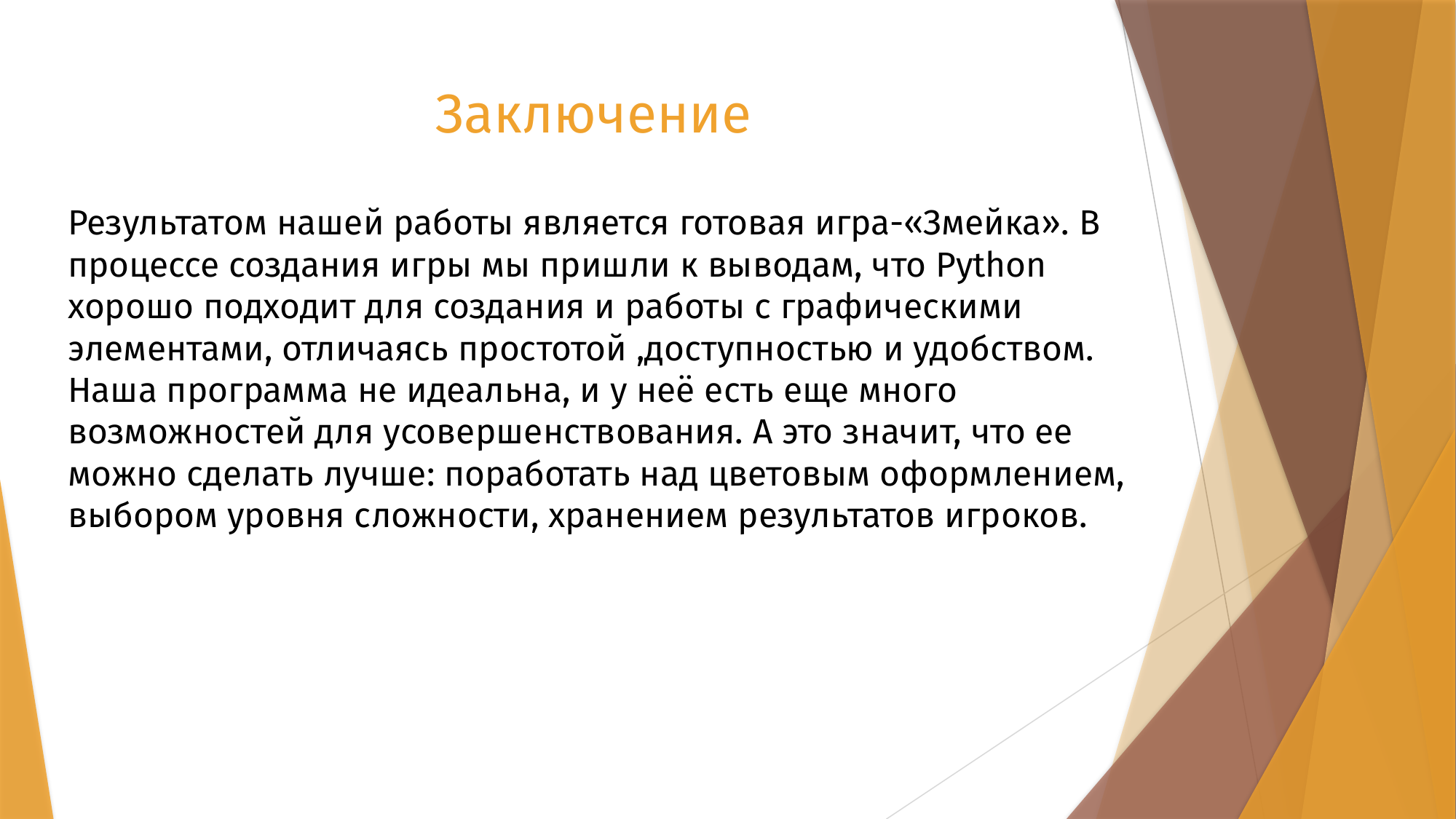

# Заключение
Результатом нашей работы является готовая игра-«Змейка». В процессе создания игры мы пришли к выводам, что Python хорошо подходит для создания и работы с графическими элементами, отличаясь простотой ,доступностью и удобством. Наша программа не идеальна, и у неё есть еще много возможностей для усовершенствования. А это значит, что ее можно сделать лучше: поработать над цветовым оформлением, выбором уровня сложности, хранением результатов игроков.